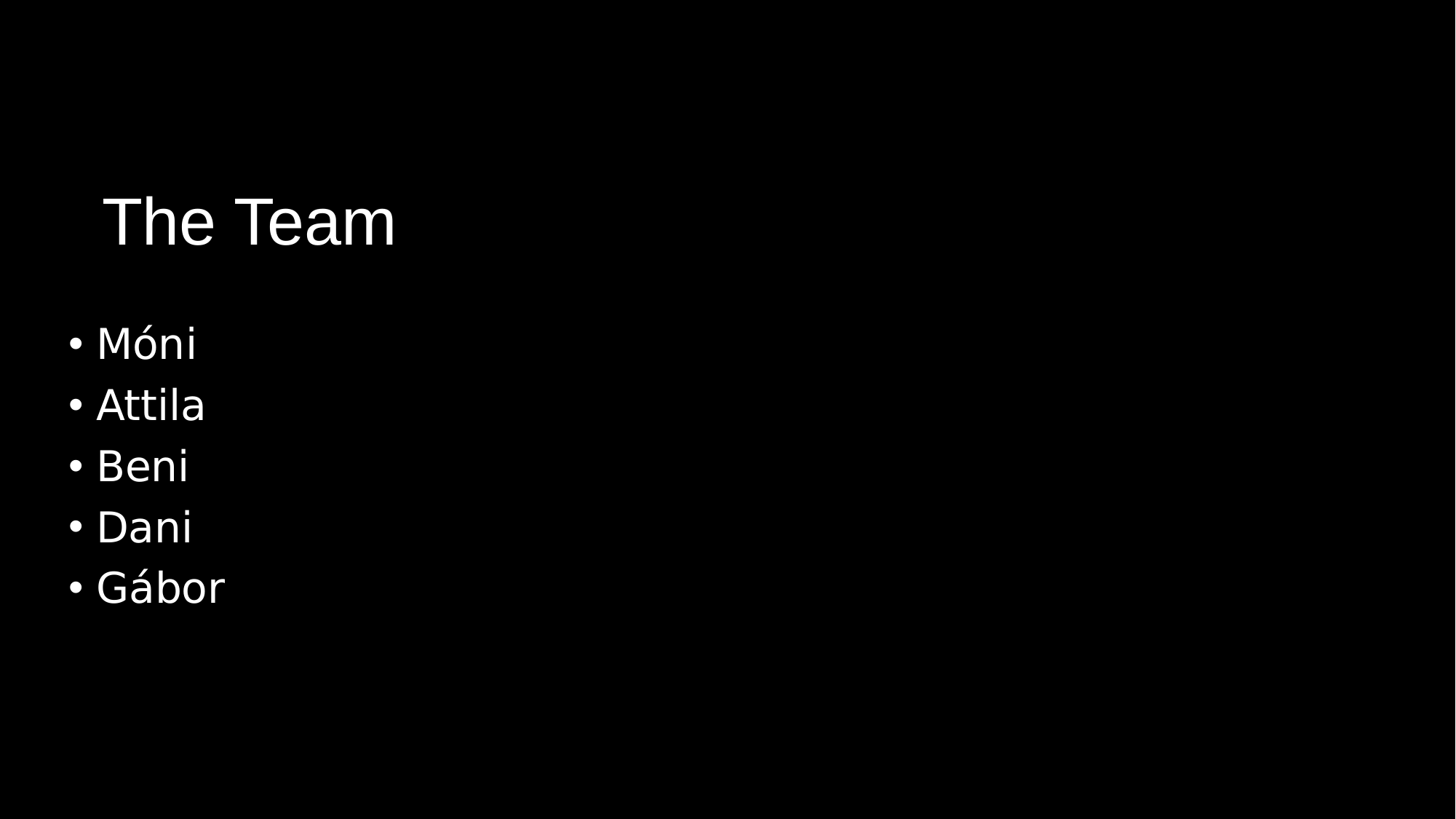

# The Team
Móni
Attila
Beni
Dani
Gábor